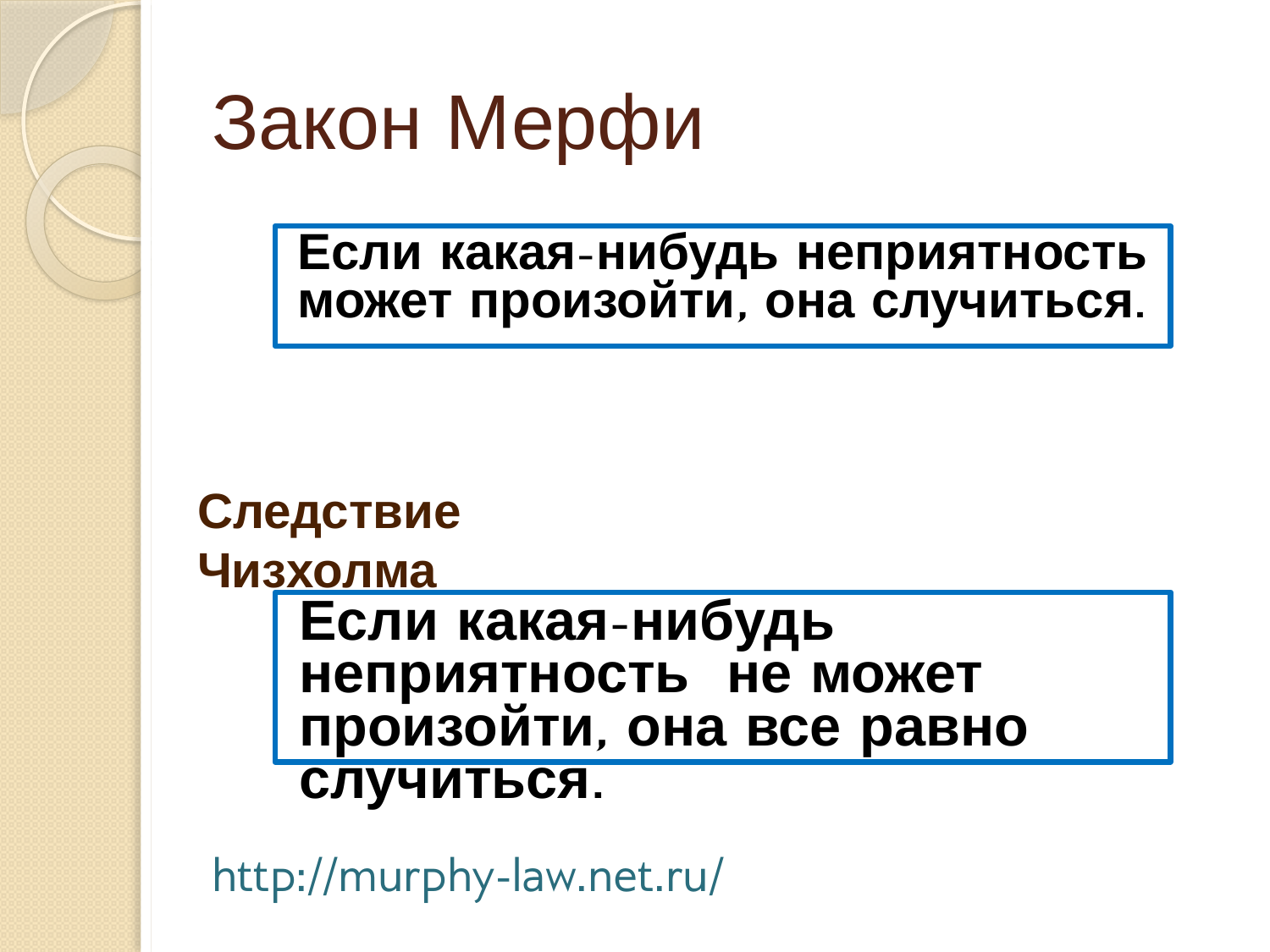

# Закон Мерфи
Если какая-нибудь неприятность может произойти, она случиться.
Следствие Чизхолма
Если какая-нибудь неприятность  не может произойти, она все равно случиться.
http://murphy-law.net.ru/